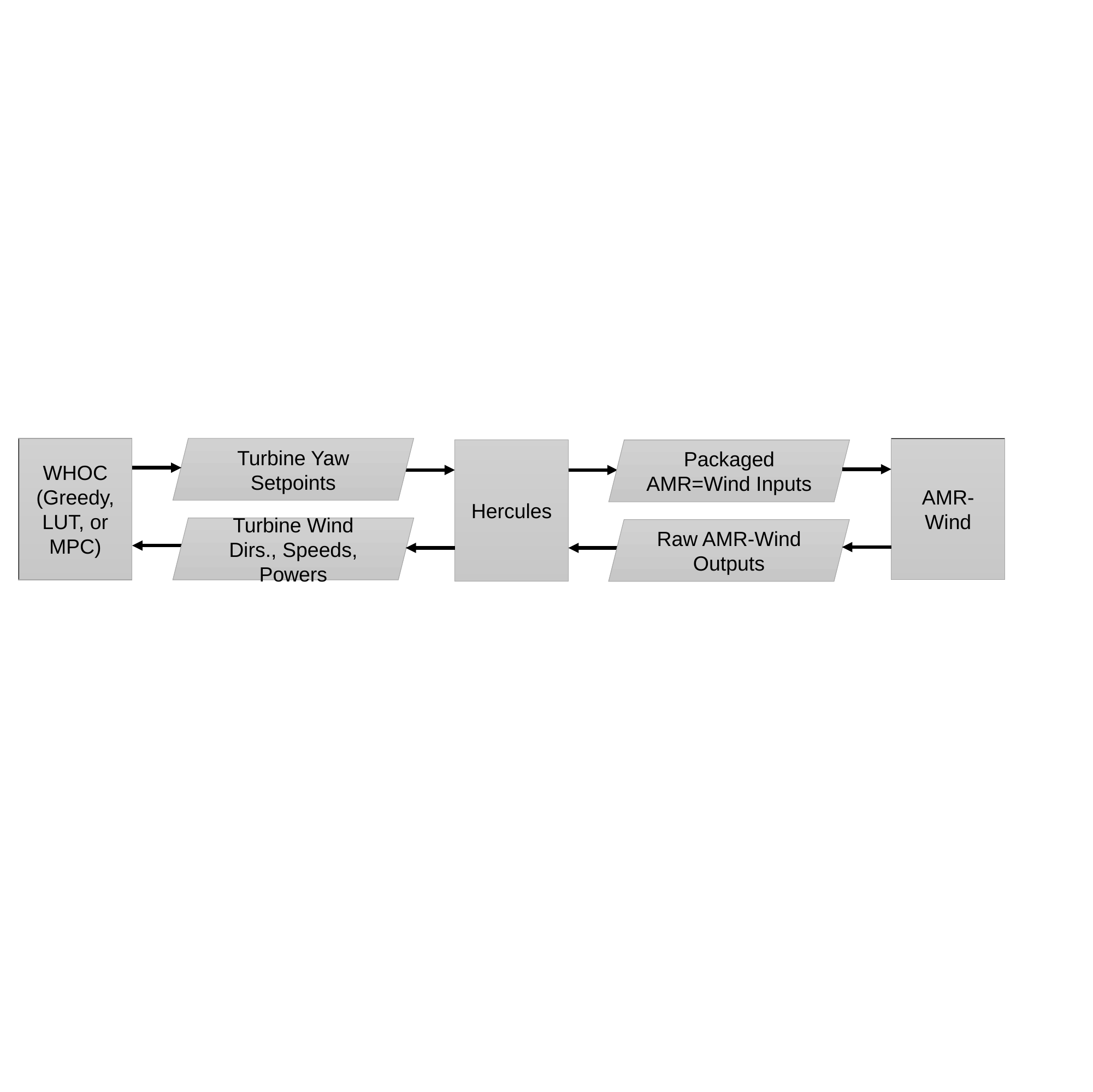

AMR-Wind
Turbine Yaw Setpoints
WHOC (Greedy, LUT, or MPC)
Hercules
Packaged AMR=Wind Inputs
Turbine Wind Dirs., Speeds, Powers
Raw AMR-Wind Outputs